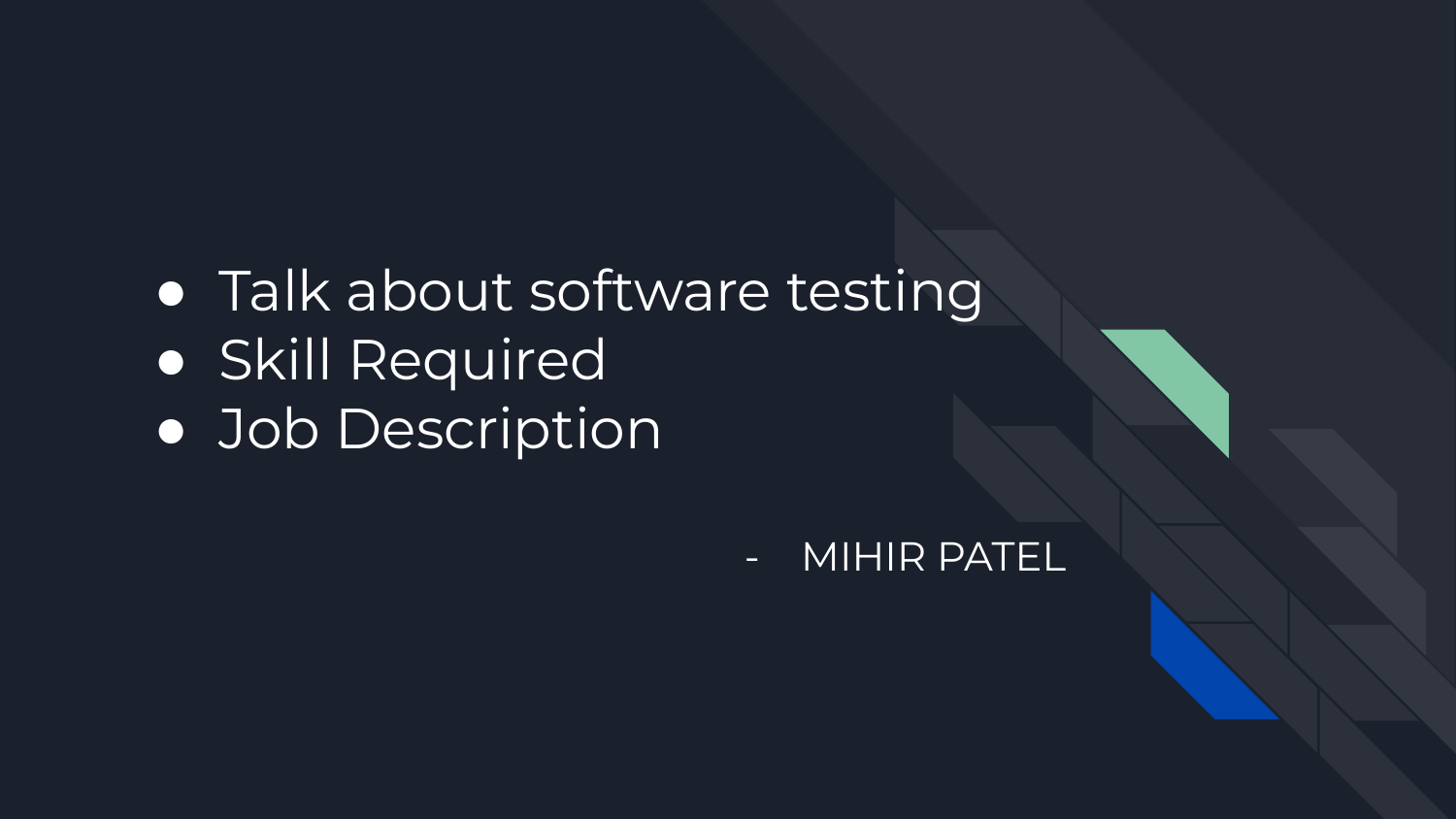

# Talk about software testing
Skill Required
Job Description

MIHIR PATEL